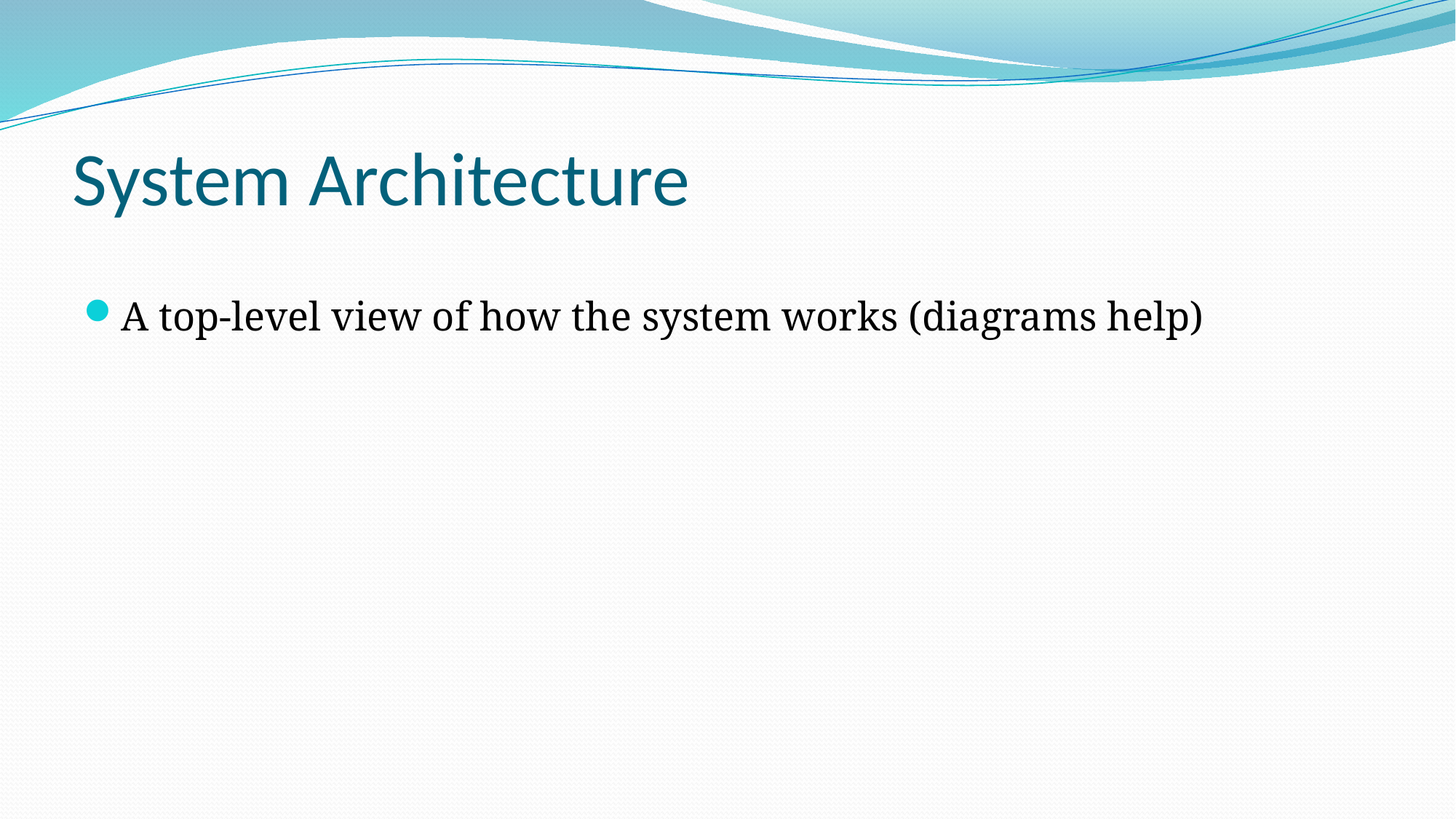

# System Architecture

A top-level view of how the system works (diagrams help)